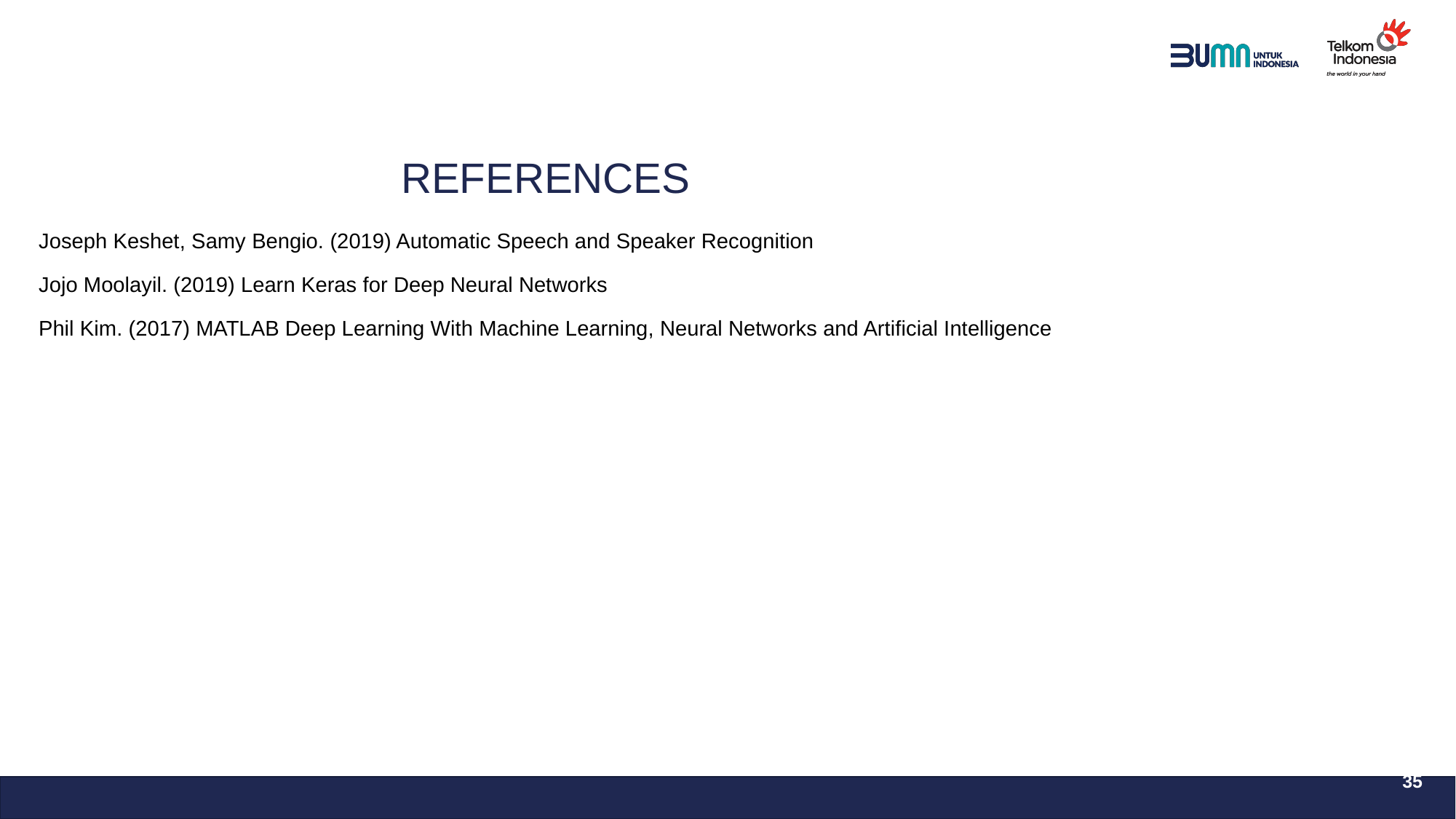

REFERENCES

Joseph Keshet, Samy Bengio. (2019) Automatic Speech and Speaker Recognition
Jojo Moolayil. (2019) Learn Keras for Deep Neural Networks
Phil Kim. (2017) MATLAB Deep Learning With Machine Learning, Neural Networks and Artificial Intelligence
35